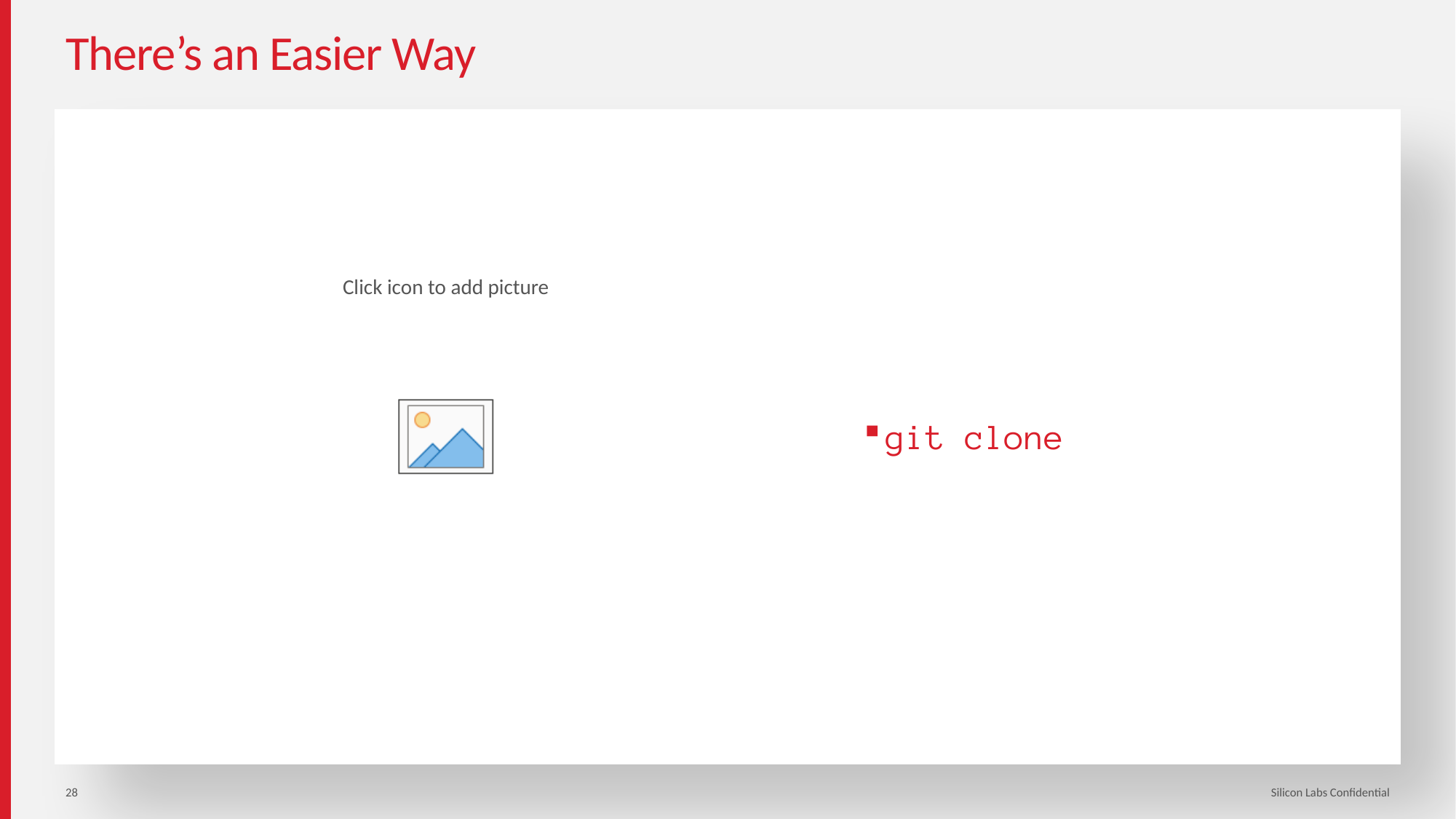

# There’s an Easier Way

git clone
28
Silicon Labs Confidential